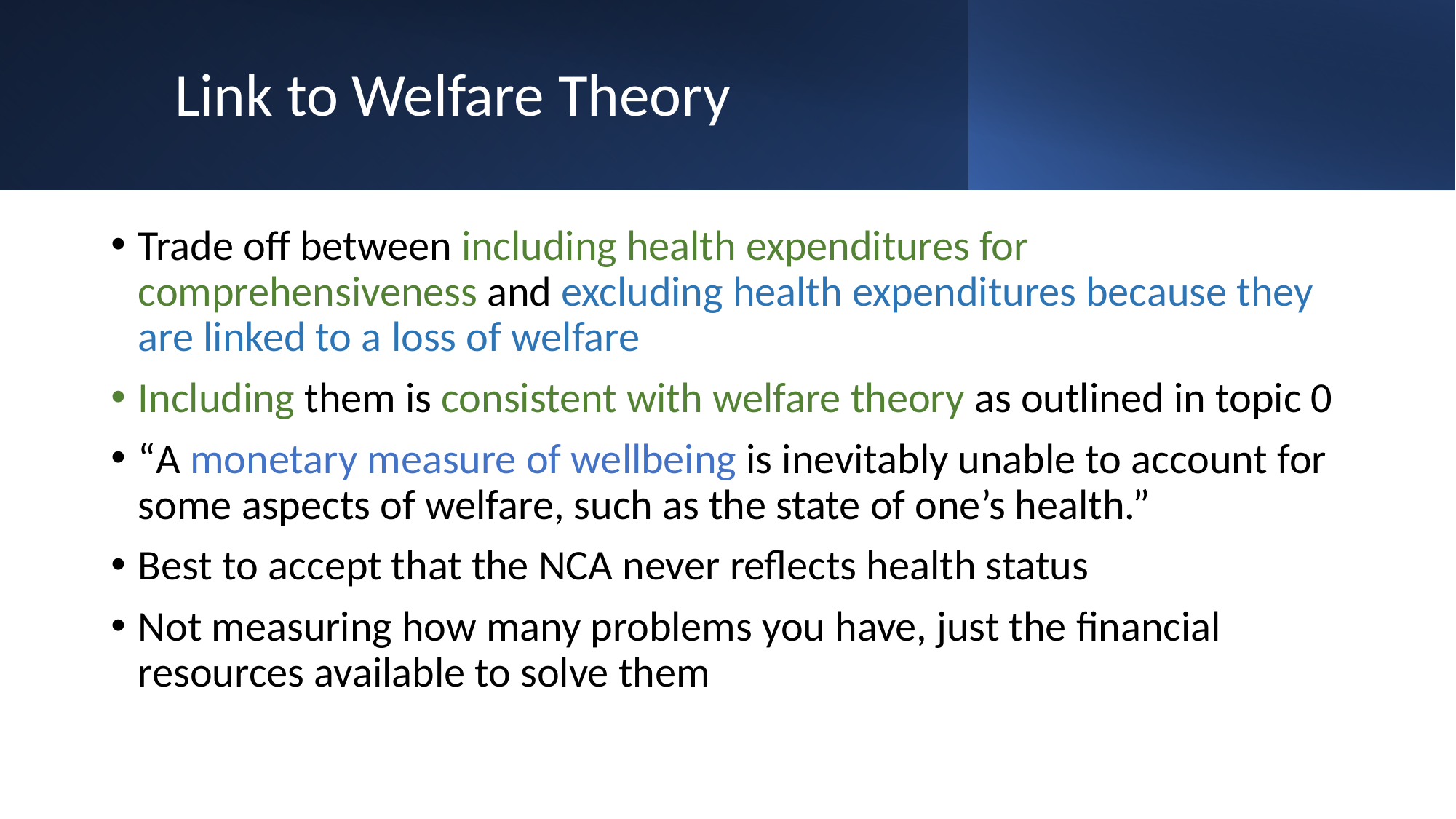

# Link to Welfare Theory
Trade off between including health expenditures for comprehensiveness and excluding health expenditures because they are linked to a loss of welfare
Including them is consistent with welfare theory as outlined in topic 0
“A monetary measure of wellbeing is inevitably unable to account for some aspects of welfare, such as the state of one’s health.”
Best to accept that the NCA never reflects health status
Not measuring how many problems you have, just the financial resources available to solve them